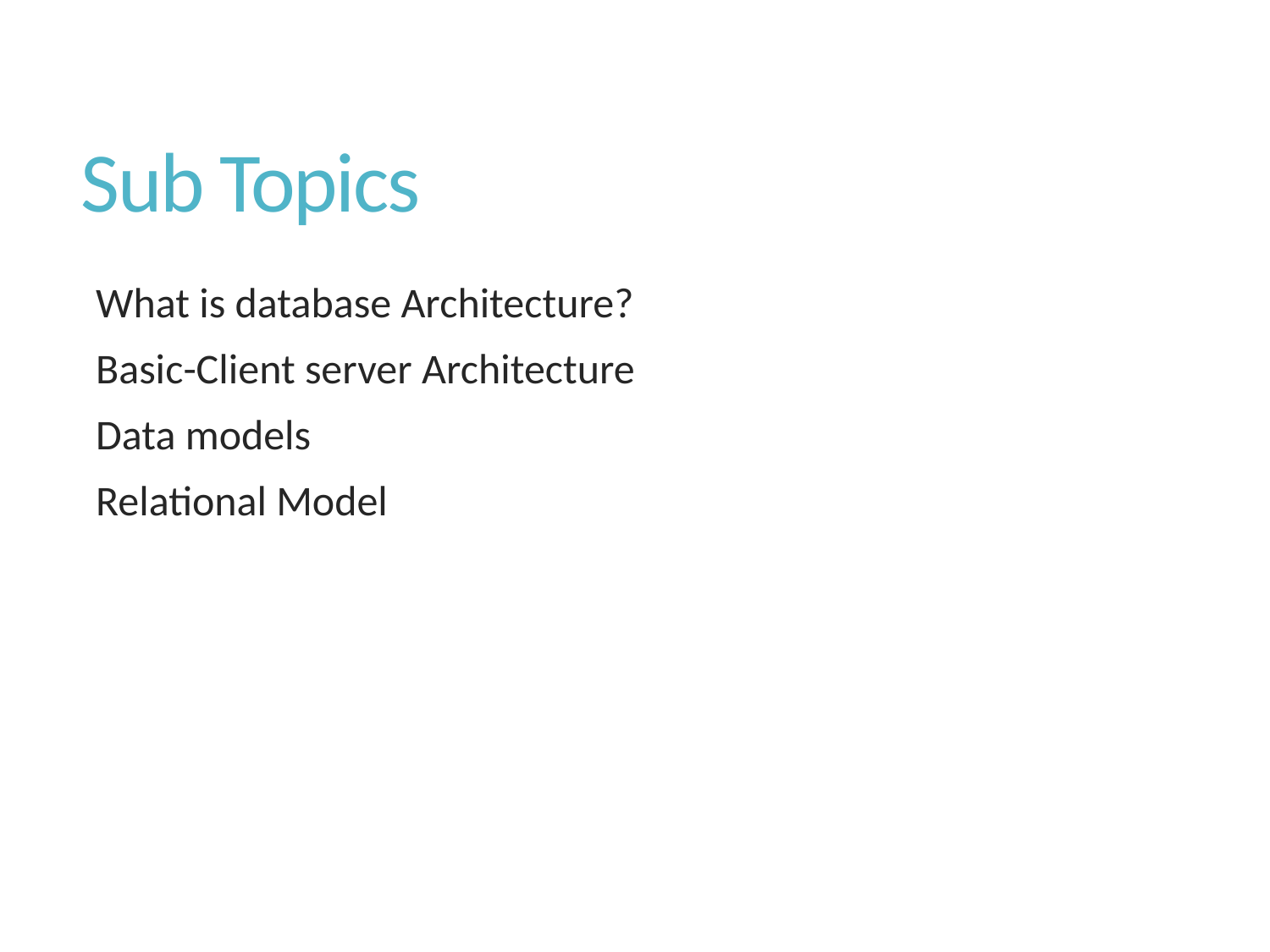

# Sub Topics
What is database Architecture?
Basic-Client server Architecture
Data models
Relational Model